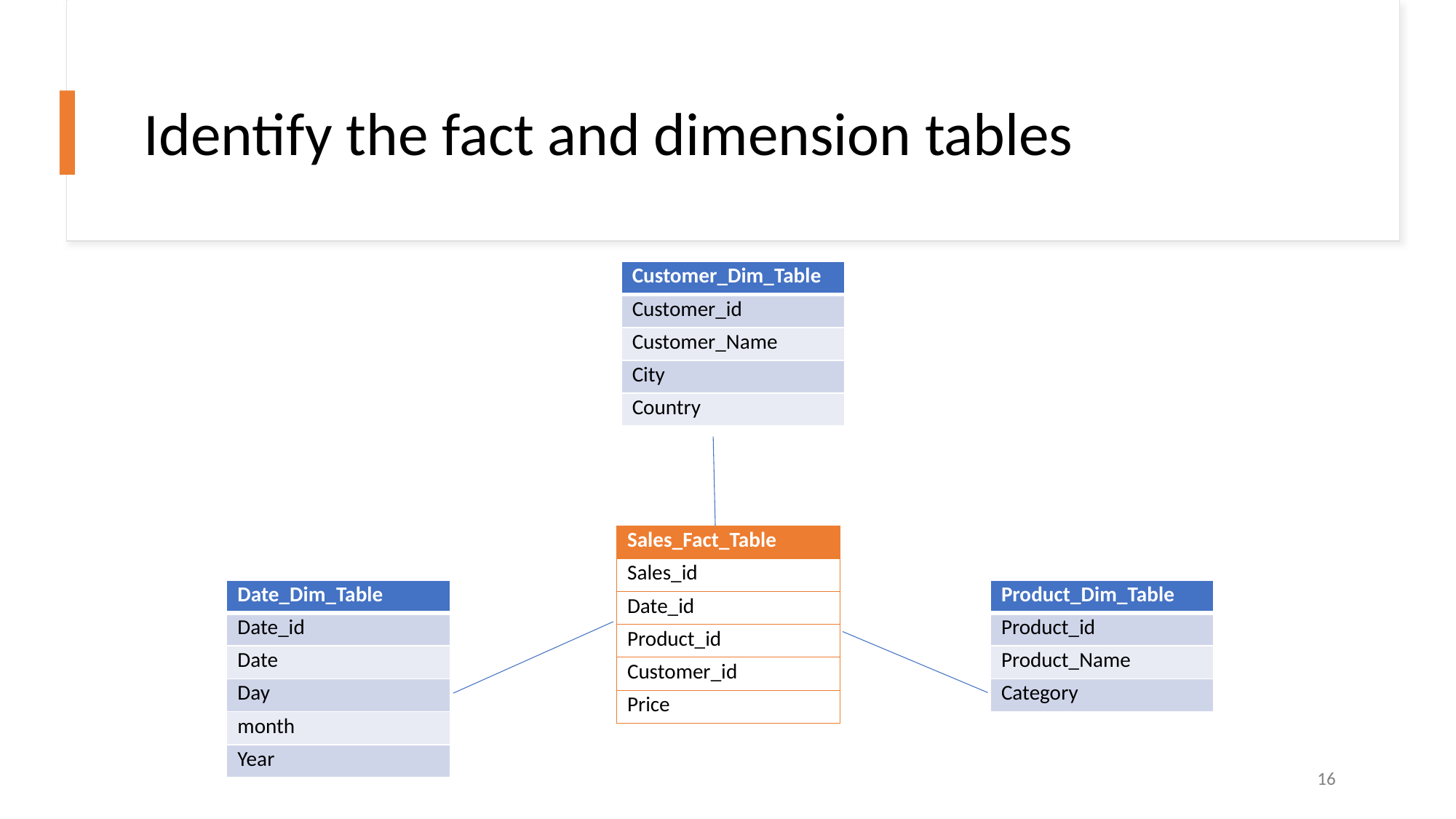

# Identify the fact and dimension tables

| Customer\_Dim\_Table |
| --- |
| Customer\_id |
| Customer\_Name |
| City |
| Country |
| Sales\_Fact\_Table |
| --- |
| Sales\_id |
| Date\_id |
| Product\_id |
| Customer\_id |
| Price |
| Date\_Dim\_Table |
| --- |
| Date\_id |
| Date |
| Day |
| month |
| Year |
| Product\_Dim\_Table |
| --- |
| Product\_id |
| Product\_Name |
| Category |
16